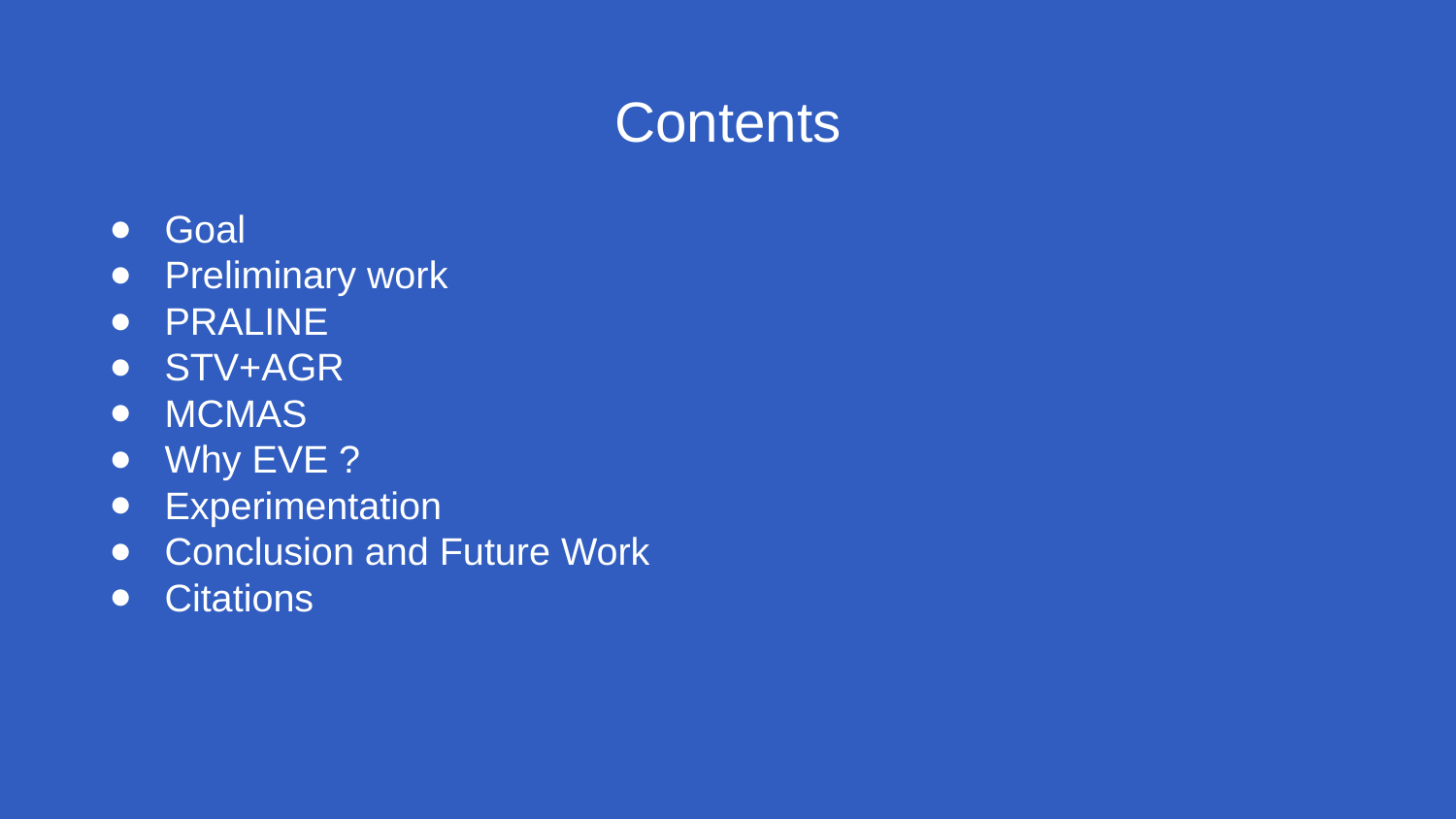

# Contents
Goal
Preliminary work
PRALINE
STV+AGR
MCMAS
Why EVE ?
Experimentation
Conclusion and Future Work
Citations